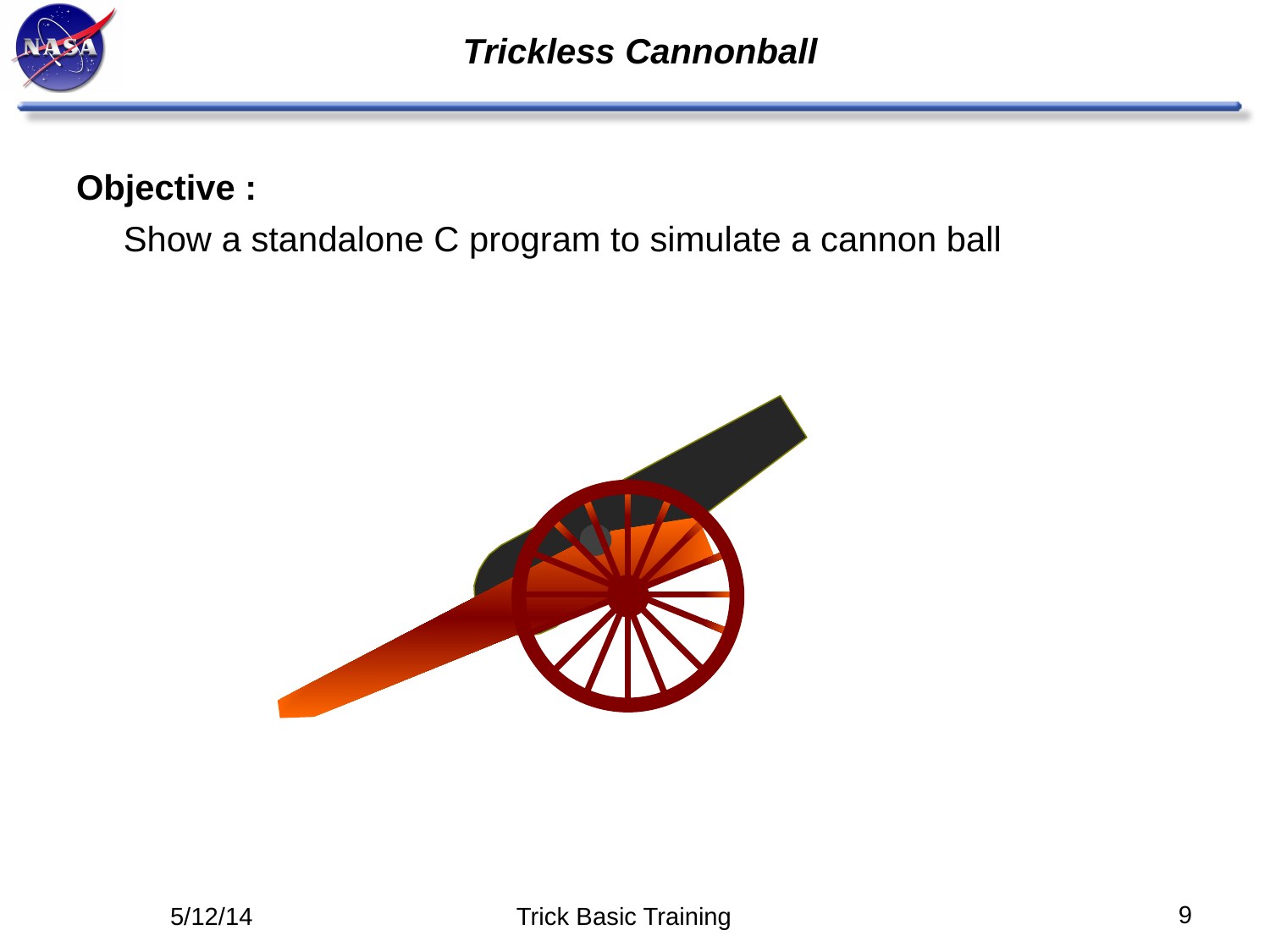

# Trickless Cannonball
Objective :
	Show a standalone C program to simulate a cannon ball

9
5/12/14
Trick Basic Training